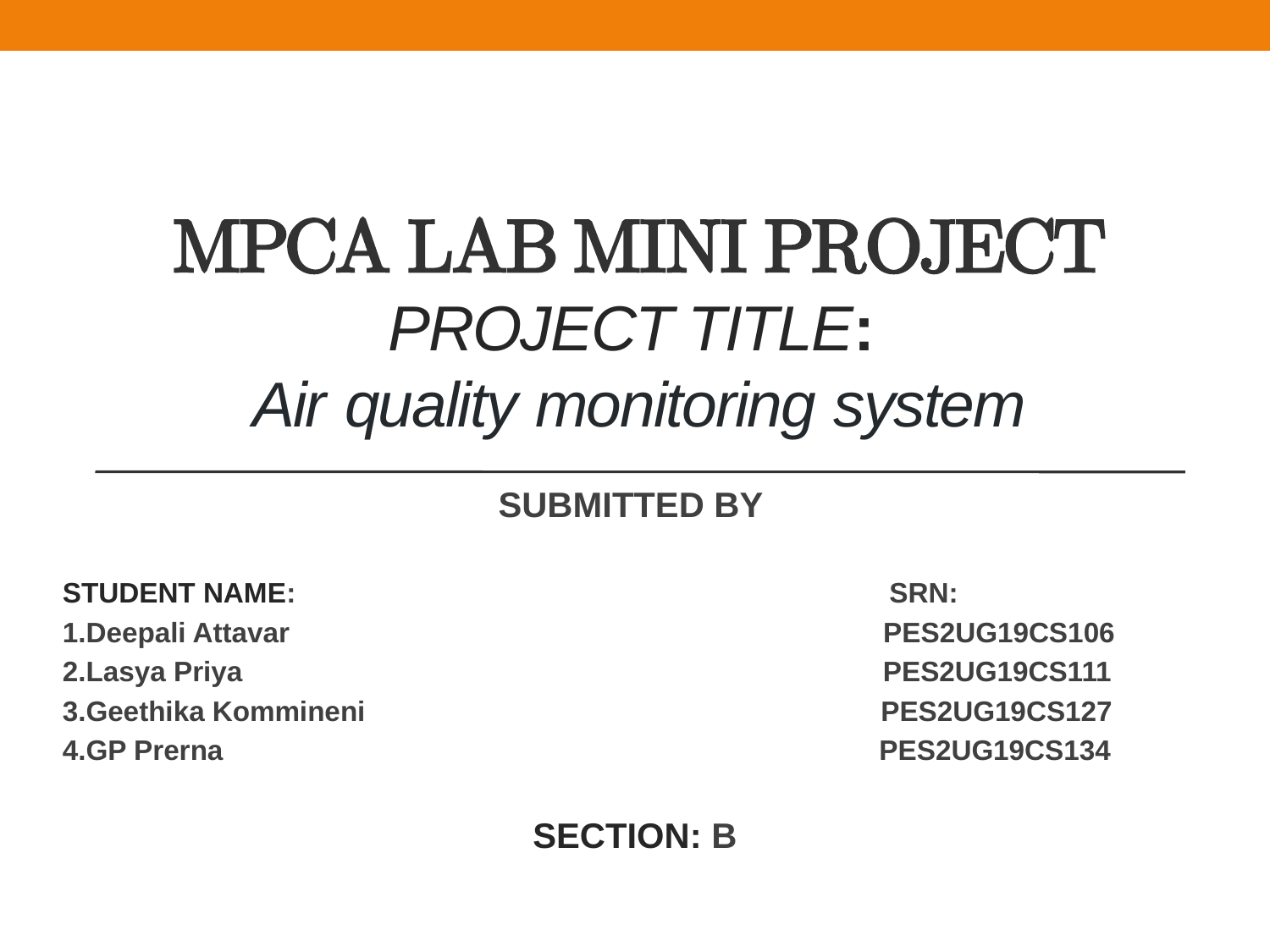

# MPCA LAB MINI PROJECT PROJECT TITLE: Air quality monitoring system
                                                 SUBMITTED BY

STUDENT NAME:                                                                            SRN:
1.Deepali Attavar                                                                            PES2UG19CS106
2.Lasya Priya                                                                                  PES2UG19CS111
3.Geethika Kommineni                                                                  PES2UG19CS127
4.GP Prerna                                                                                    PES2UG19CS134

SECTION: B